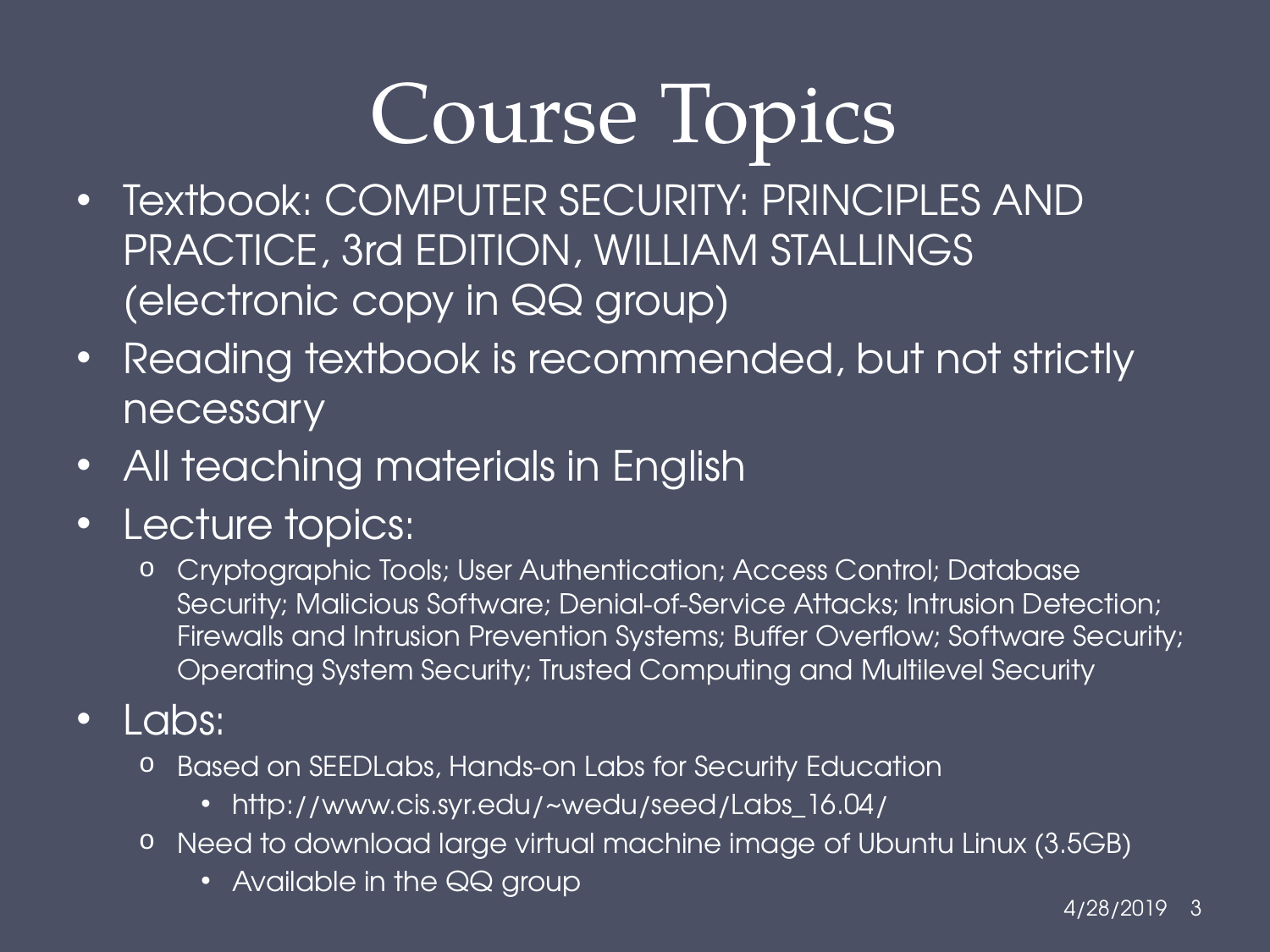

# Course Topics
Textbook: COMPUTER SECURITY: PRINCIPLES AND PRACTICE, 3rd EDITION, WILLIAM STALLINGS (electronic copy in QQ group)
Reading textbook is recommended, but not strictly necessary
All teaching materials in English
Lecture topics:
Cryptographic Tools; User Authentication; Access Control; Database Security; Malicious Software; Denial-of-Service Attacks; Intrusion Detection; Firewalls and Intrusion Prevention Systems; Buffer Overflow; Software Security; Operating System Security; Trusted Computing and Multilevel Security
Labs:
Based on SEEDLabs, Hands-on Labs for Security Education
http://www.cis.syr.edu/~wedu/seed/Labs_16.04/
Need to download large virtual machine image of Ubuntu Linux (3.5GB)
Available in the QQ group

4/28/2019
3